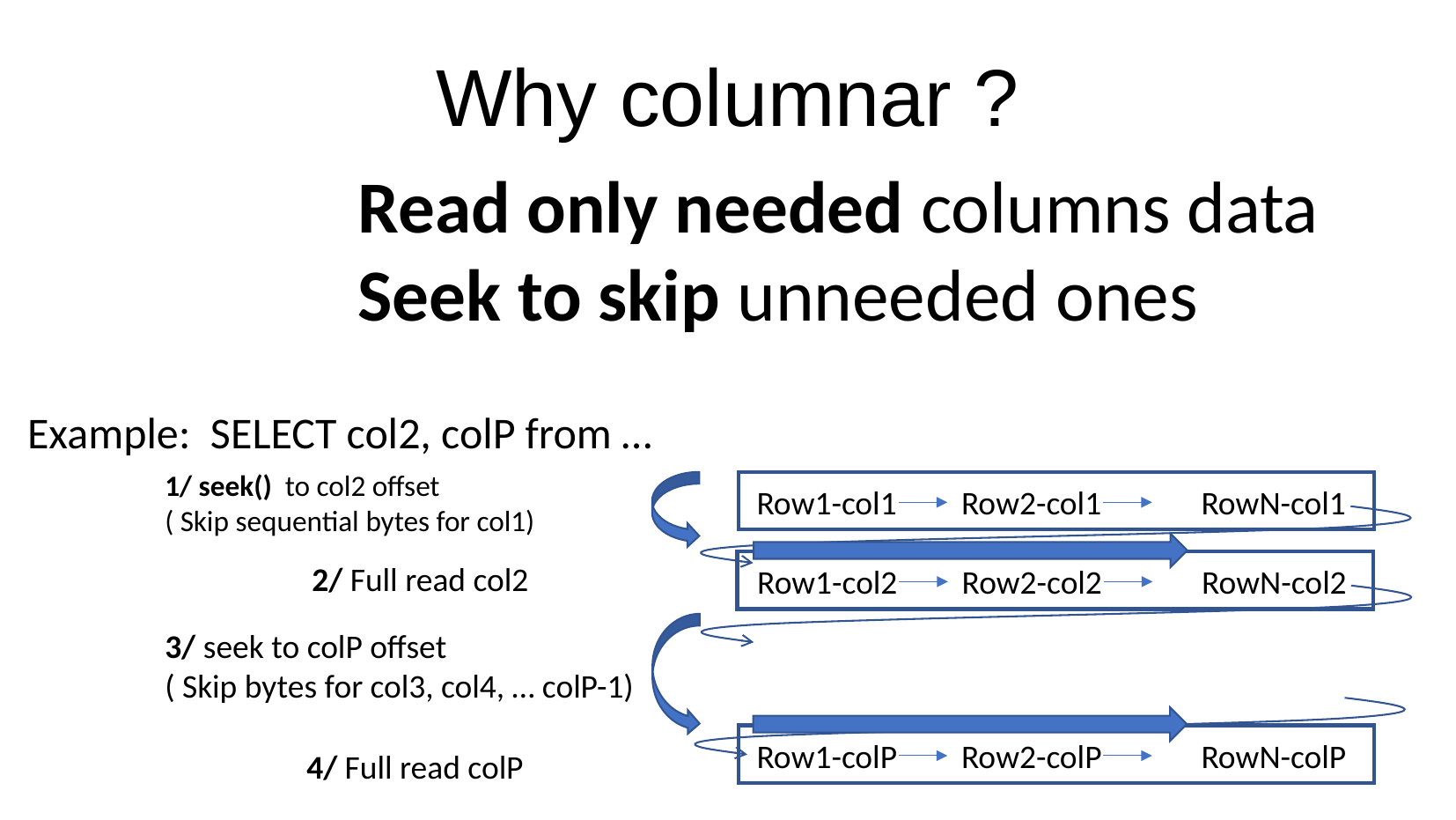

Why columnar ?
Read only needed columns data
Seek to skip unneeded ones

Example:  SELECT col2, colP from …
1/ seek()  to col2 offset
( Skip sequential bytes for col1)

Row1-col1
Row2-col1
RowN-col1

2/ Full read col2

Row1-col2
Row2-col2
RowN-col2

3/ seek to colP offset
( Skip bytes for col3, col4, … colP-1)

Row1-colP
Row2-colP
RowN-colP
4/ Full read colP